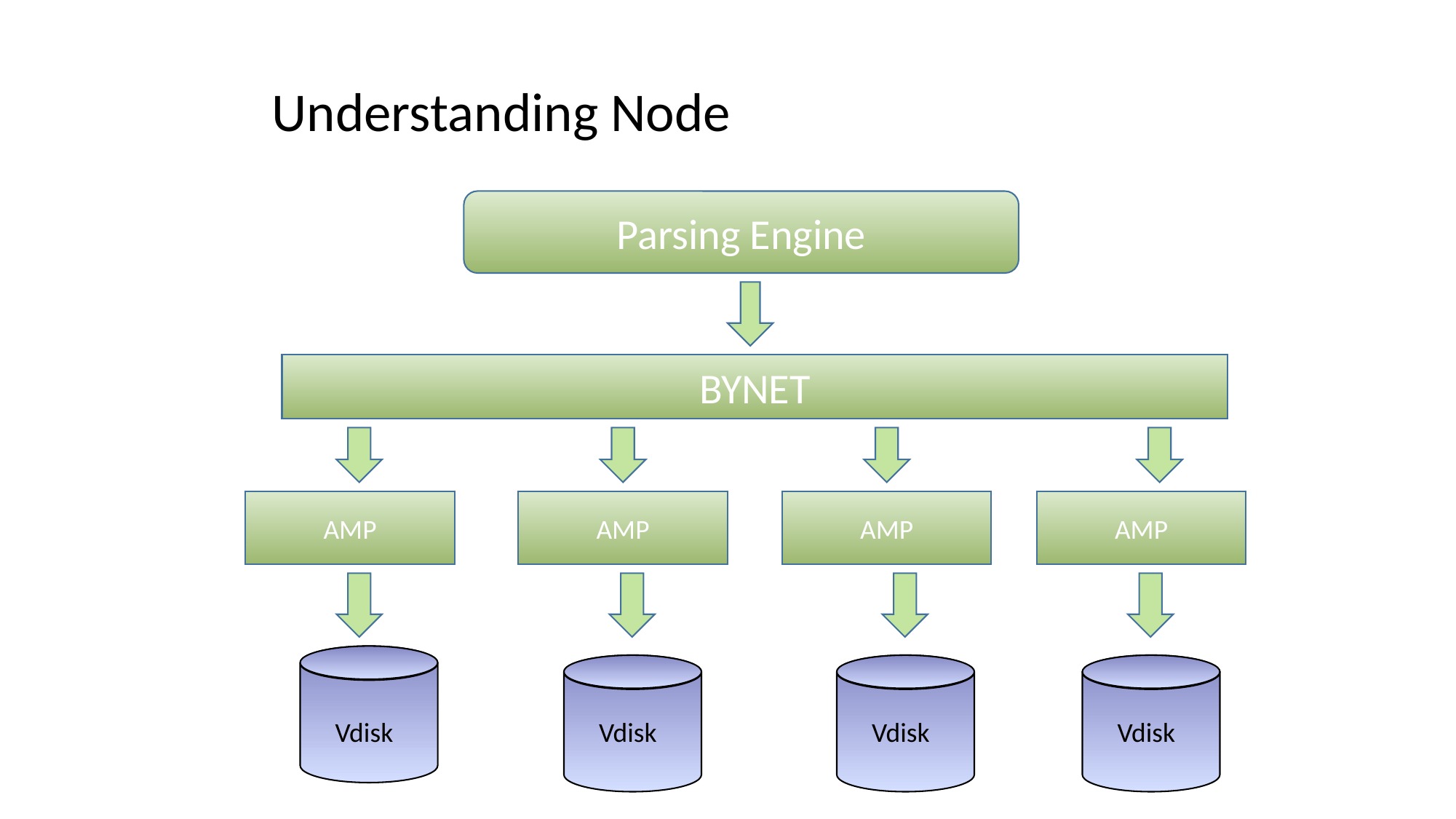

# Understanding Node
Parsing Engine

BYNET

AMP
AMP
AMP
AMP

 Vdisk
 Vdisk
 Vdisk
 Vdisk